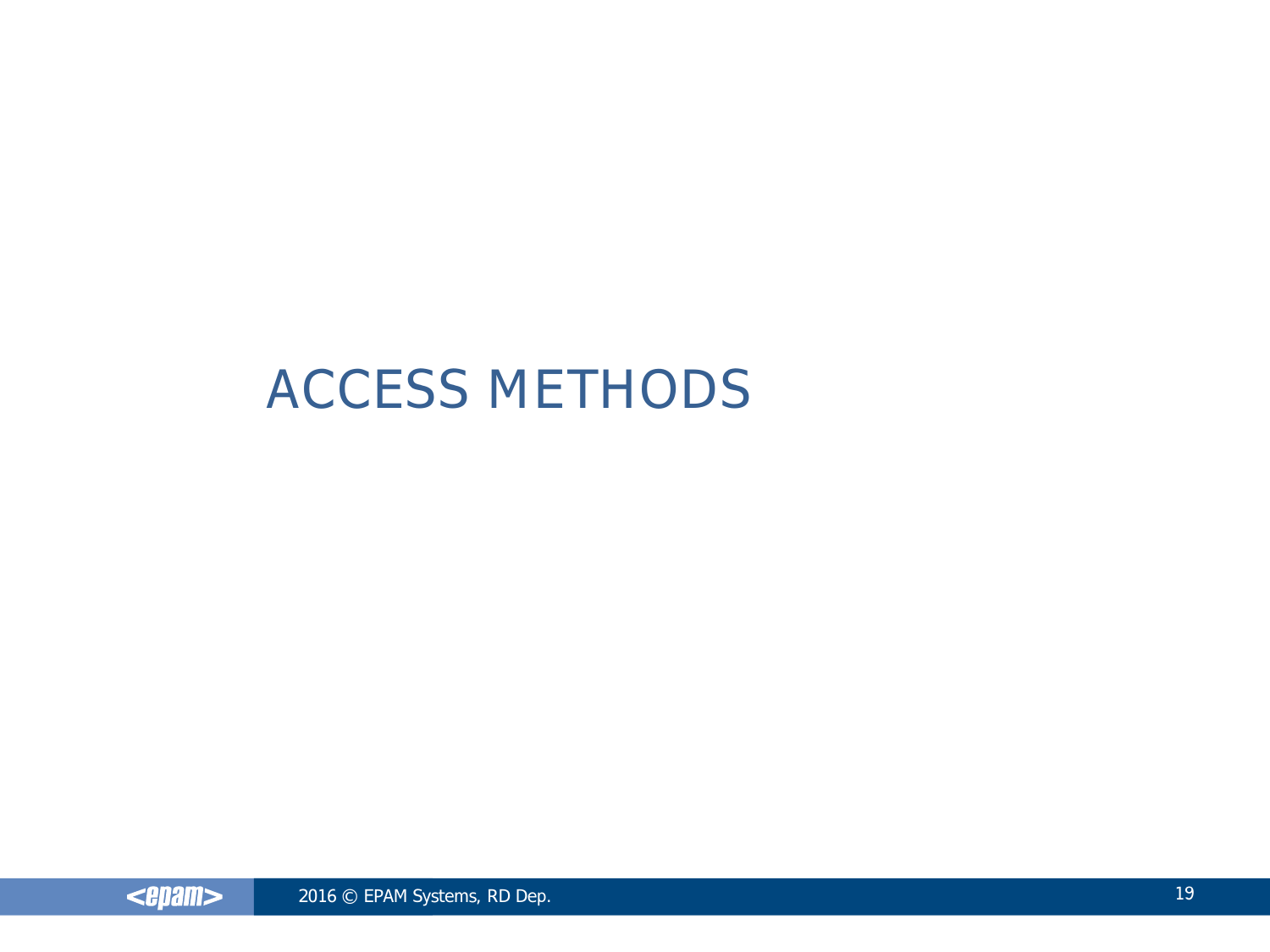

# Access methods
19
2016 © EPAM Systems, RD Dep.